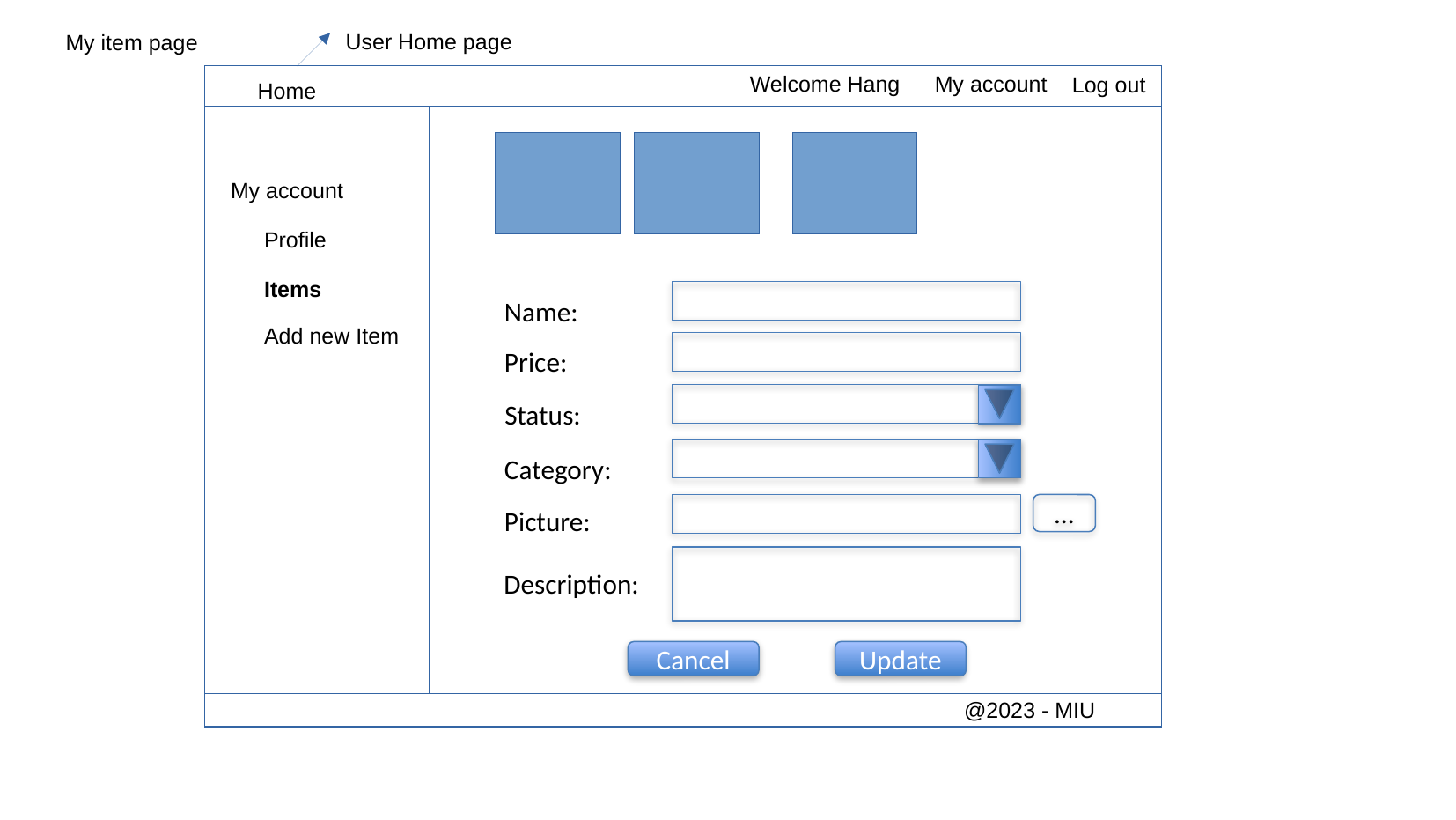

User Home page
My item page

Welcome Hang
My account
Home

Log out

My account
Profile
Items

Name:
Add new Item

Price:

Status:

Category:

...
Picture:

Description:
Cancel
Update
@2023 - MIU